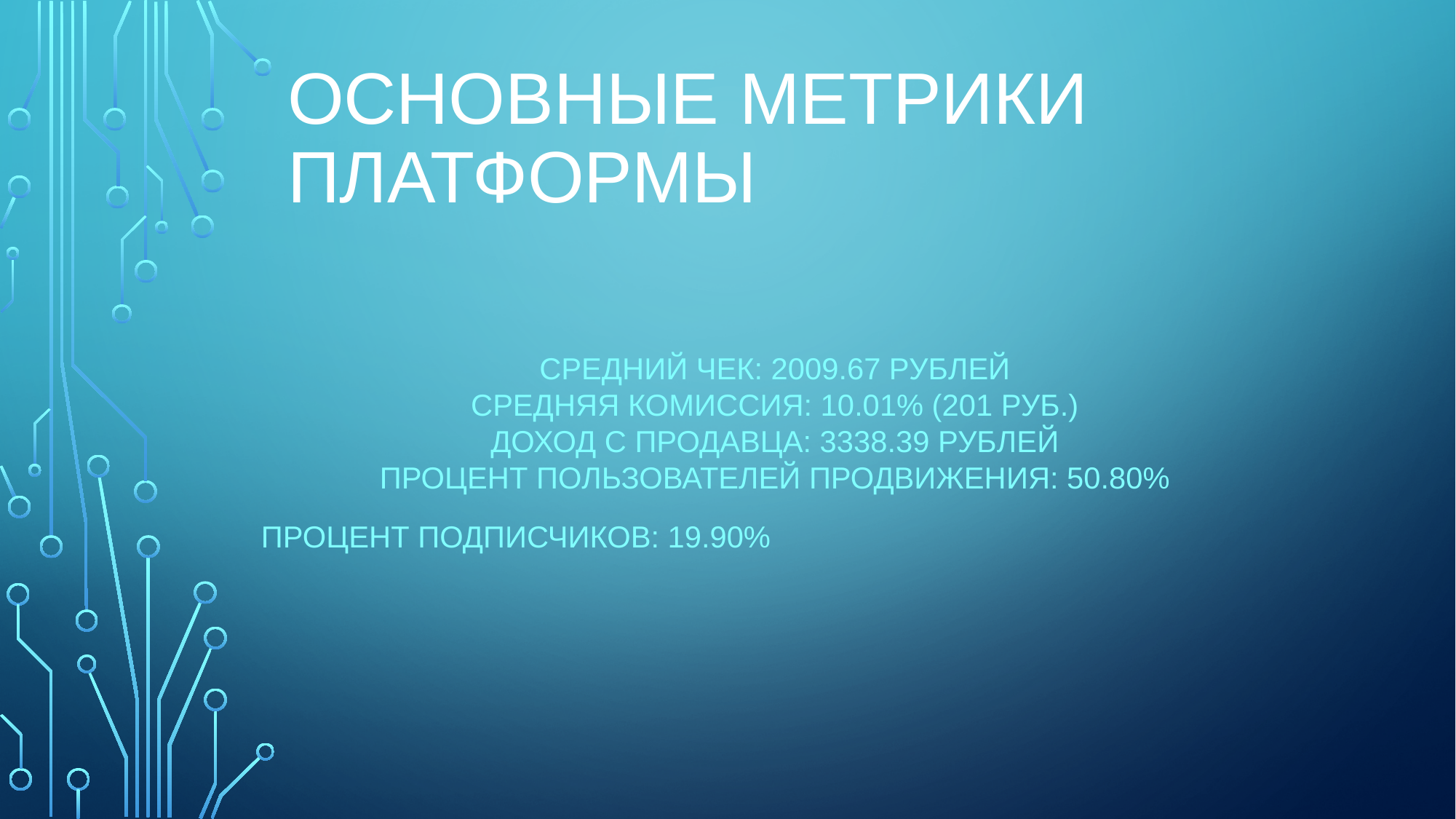

# Основные метрики платформы
Средний чек: 2009.67 рублей
Средняя комиссия: 10.01% (201 руб.)
Доход с продавца: 3338.39 рублей
Процент пользователей продвижения: 50.80%
Процент подписчиков: 19.90%